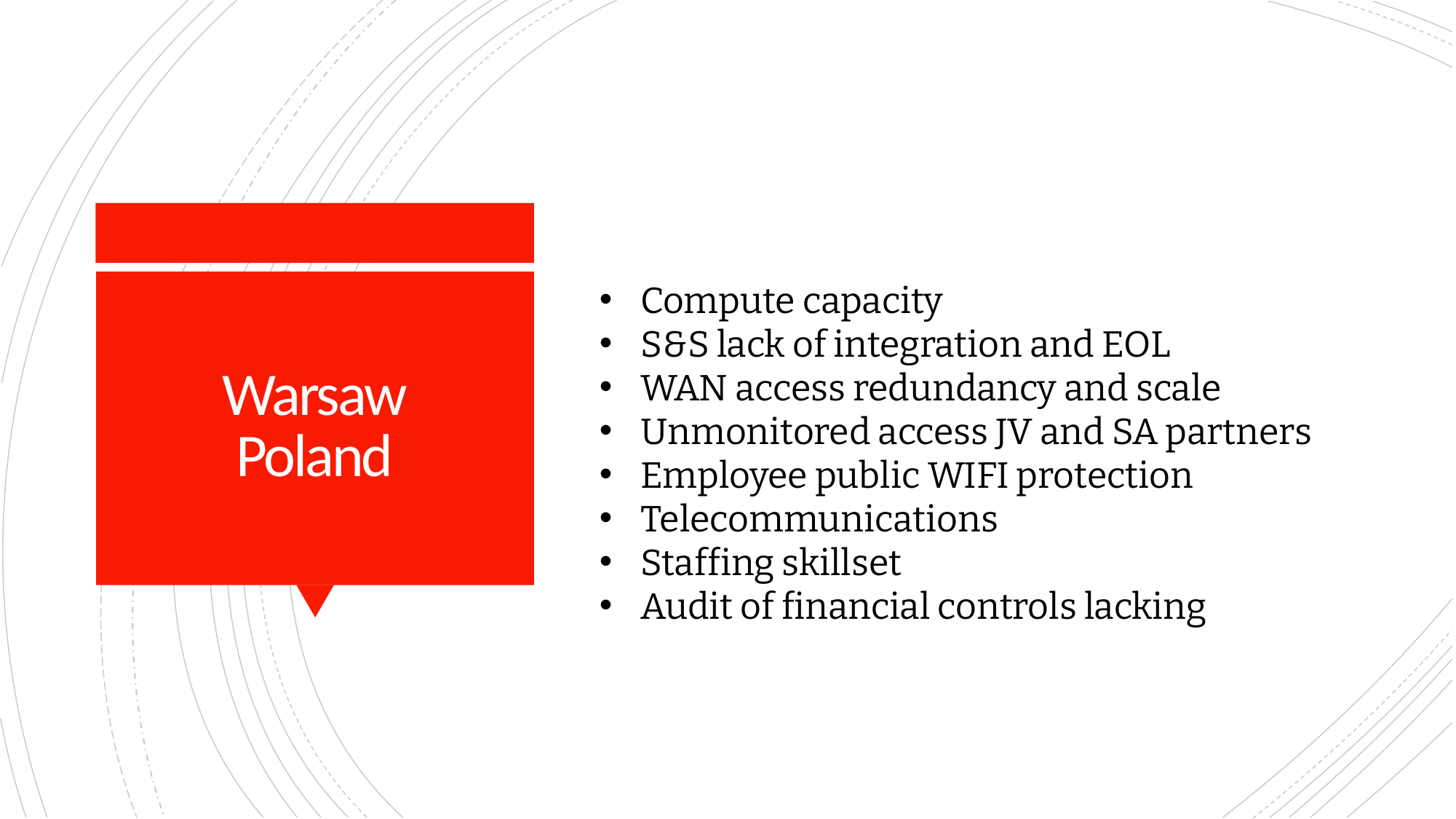

Compute capacity
S&S lack of integration and EOL
WAN access redundancy and scale
Unmonitored access JV and SA partners
Employee public WIFI protection
Telecommunications
Staffing skillset
Audit of financial controls lacking
# Warsaw Poland